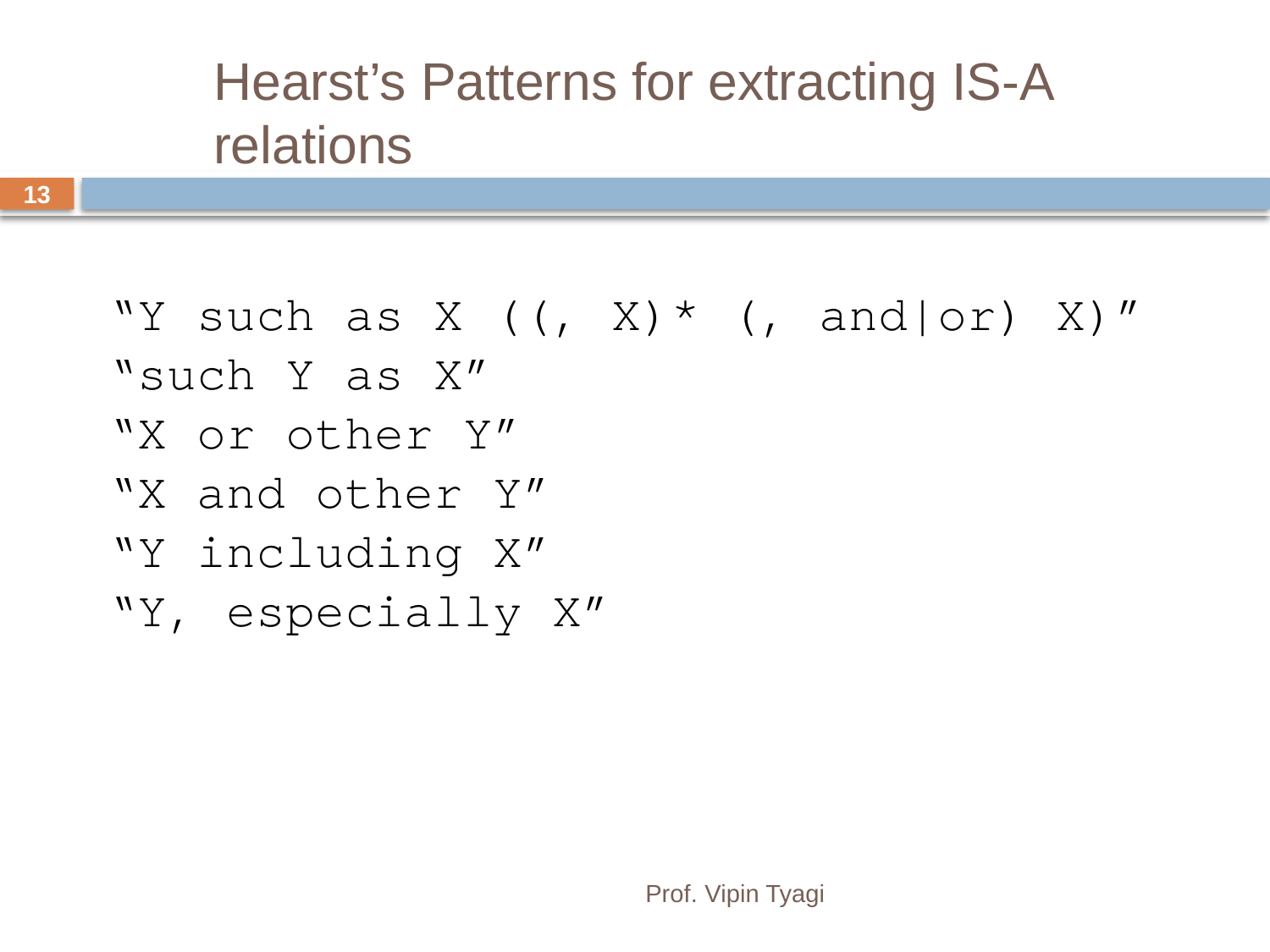

# Hearst’s Patterns for extracting IS-A relations
13
“Y such as X ((, X)* (, and|or) X)”
“such Y as X”
“X or other Y”
“X and other Y”
“Y including X”
“Y, especially X”
Prof. Vipin Tyagi